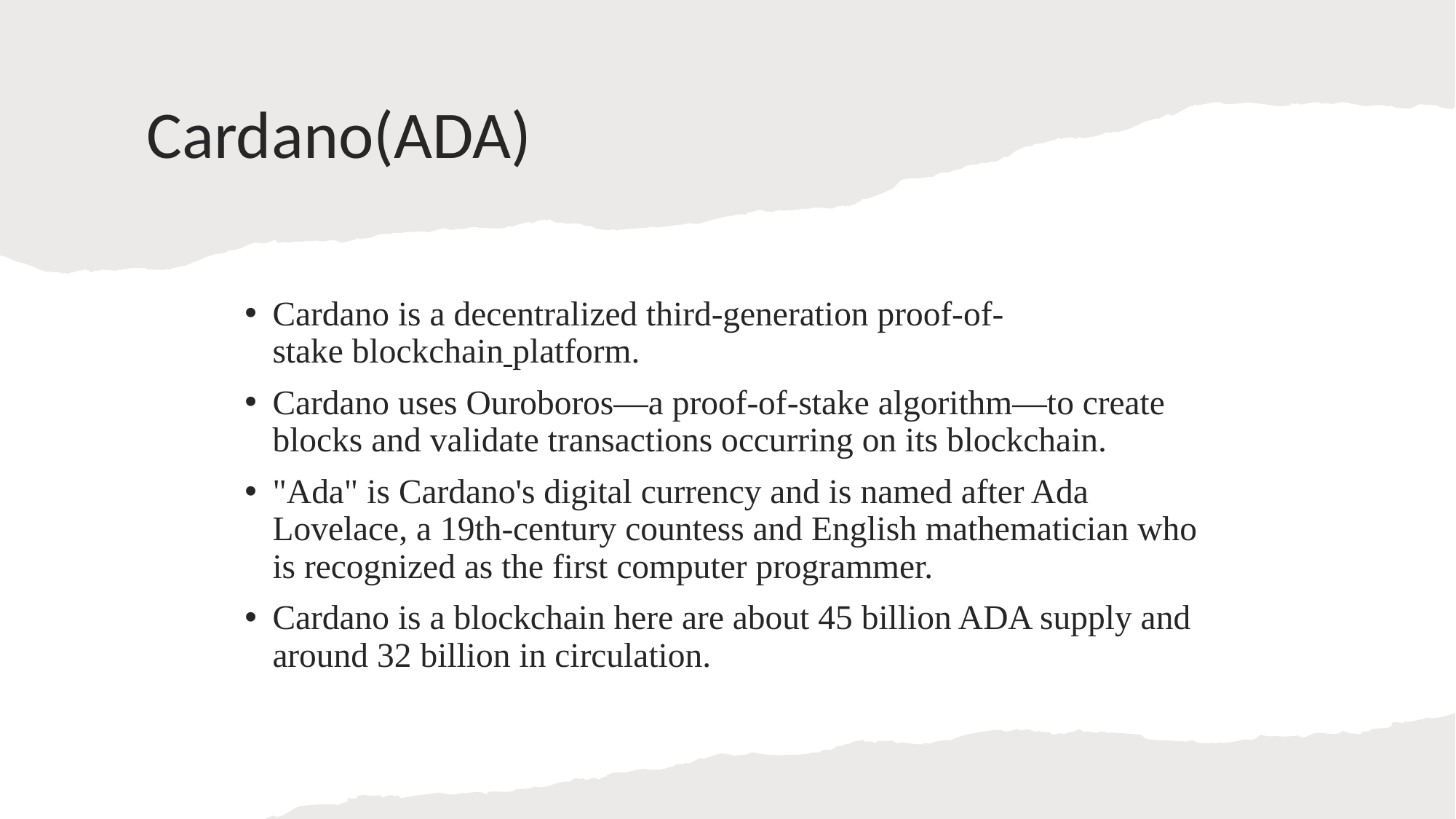

# Cardano(ADA)
Cardano is a decentralized third-generation proof-of-stake blockchain platform.
Cardano uses Ouroboros—a proof-of-stake algorithm—to create blocks and validate transactions occurring on its blockchain.
"Ada" is Cardano's digital currency and is named after Ada Lovelace, a 19th-century countess and English mathematician who is recognized as the first computer programmer.
Cardano is a blockchain here are about 45 billion ADA supply and around 32 billion in circulation.